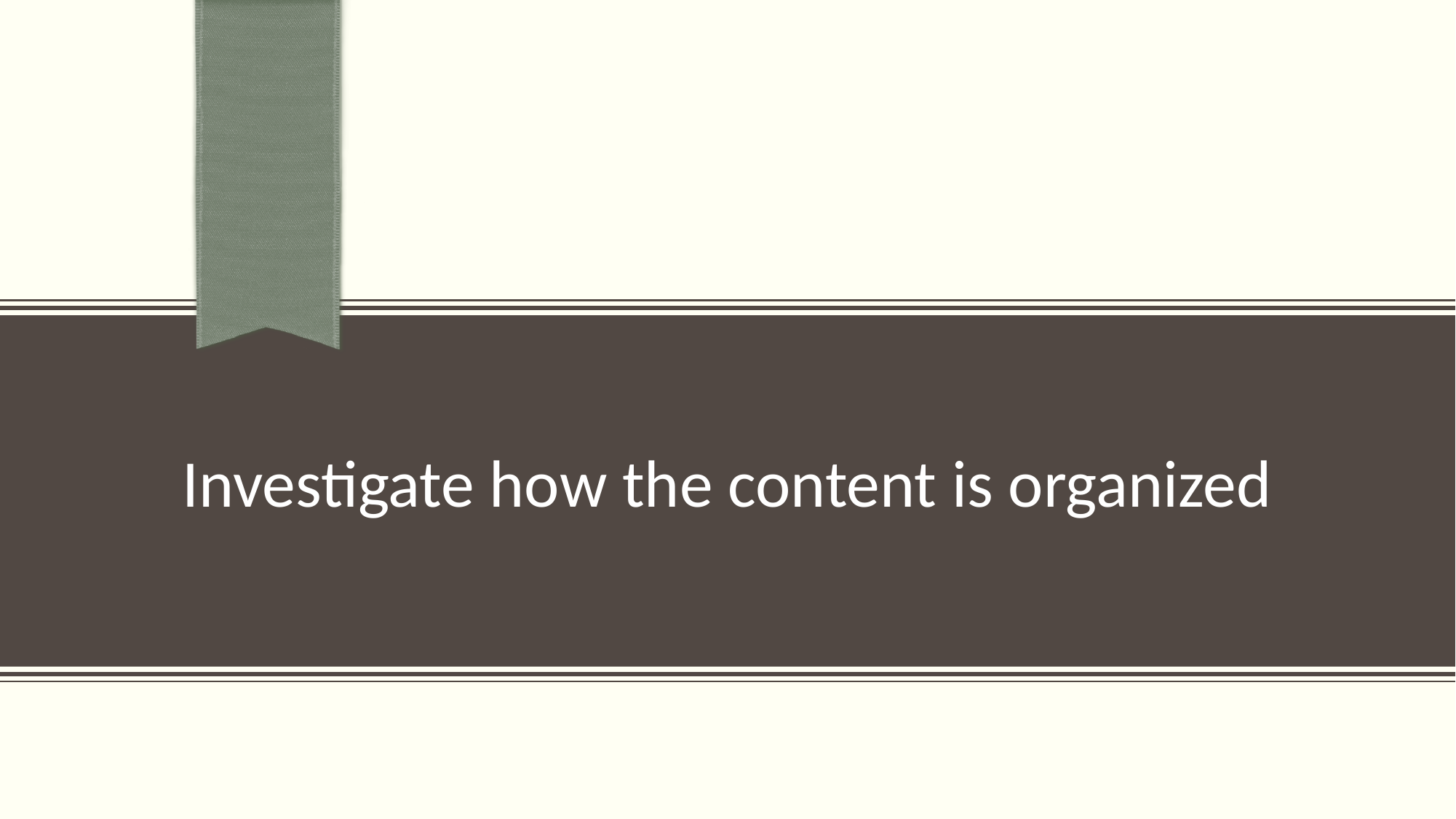

# Investigate how the content is organized